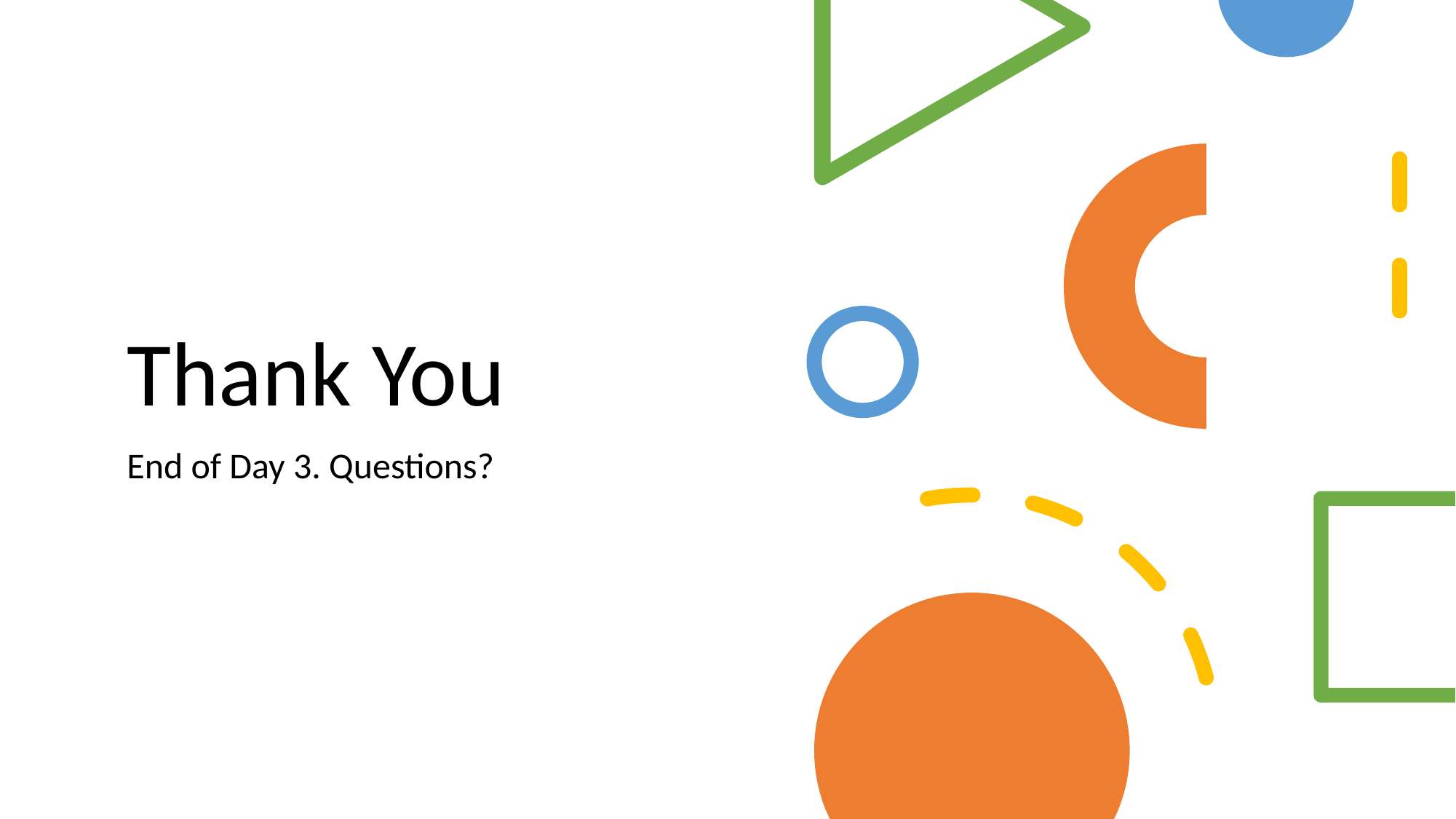

# Thank You

End of Day 3. Questions?